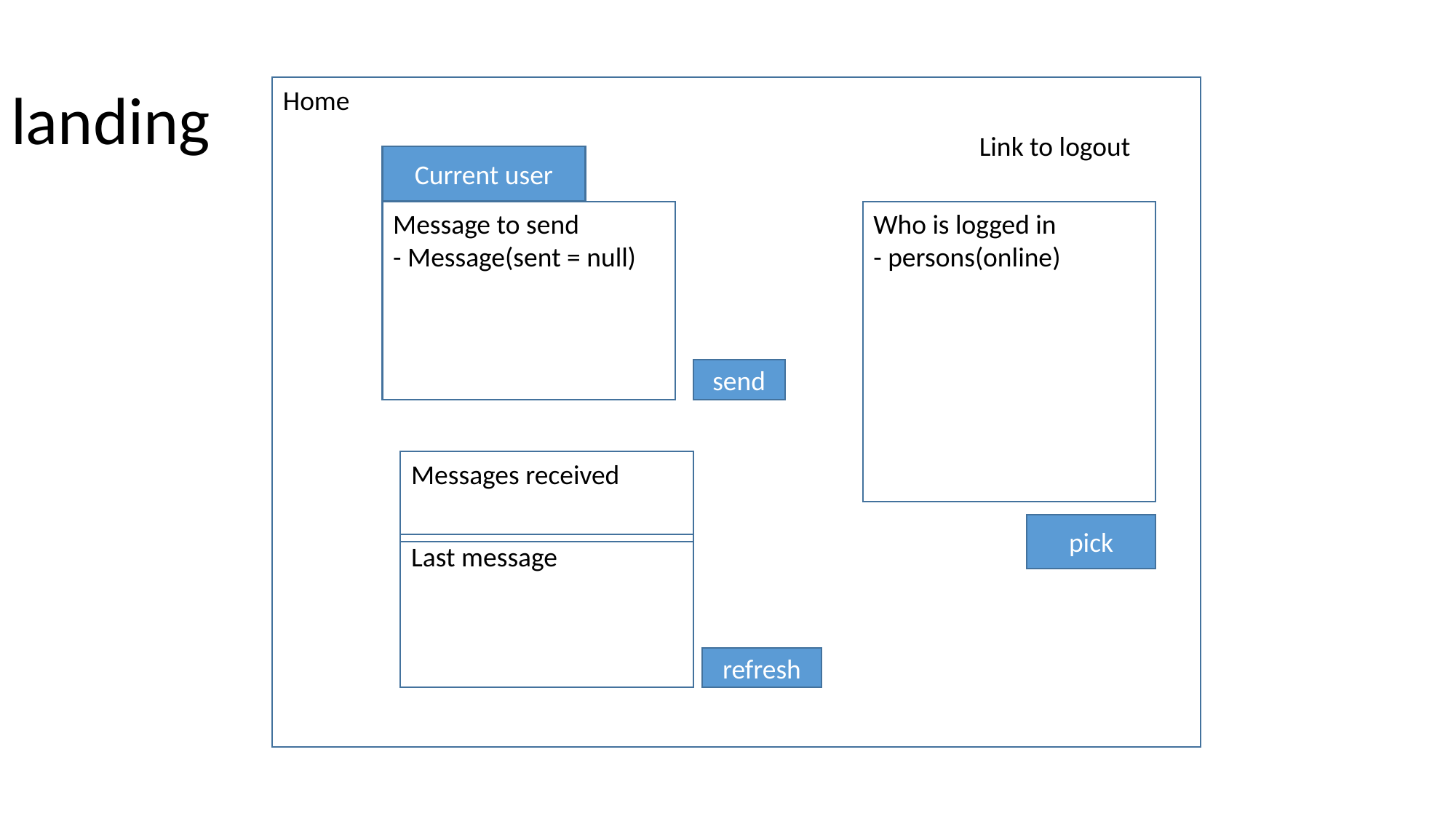

landing
Home
Link to logout
Current user
Message to send
- Message(sent = null)
Who is logged in
- persons(online)
send
Messages received
pick
Last message
refresh